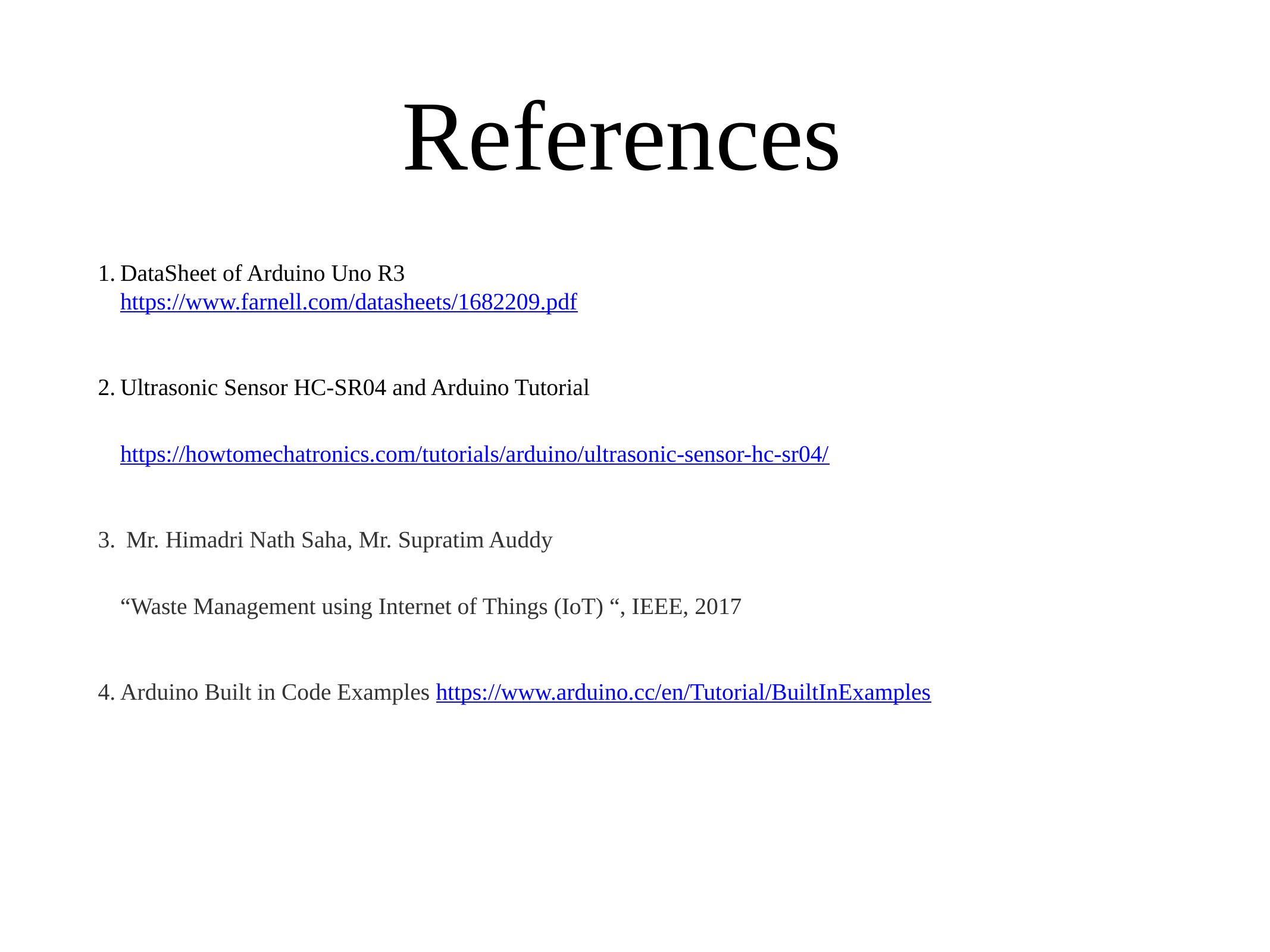

# References
DataSheet of Arduino Uno R3
https://www.farnell.com/datasheets/1682209.pdf
Ultrasonic Sensor HC-SR04 and Arduino Tutorial
https://howtomechatronics.com/tutorials/arduino/ultrasonic-sensor-hc-sr04/
 Mr. Himadri Nath Saha, Mr. Supratim Auddy
“Waste Management using Internet of Things (IoT) “, IEEE, 2017
Arduino Built in Code Examples https://www.arduino.cc/en/Tutorial/BuiltInExamples